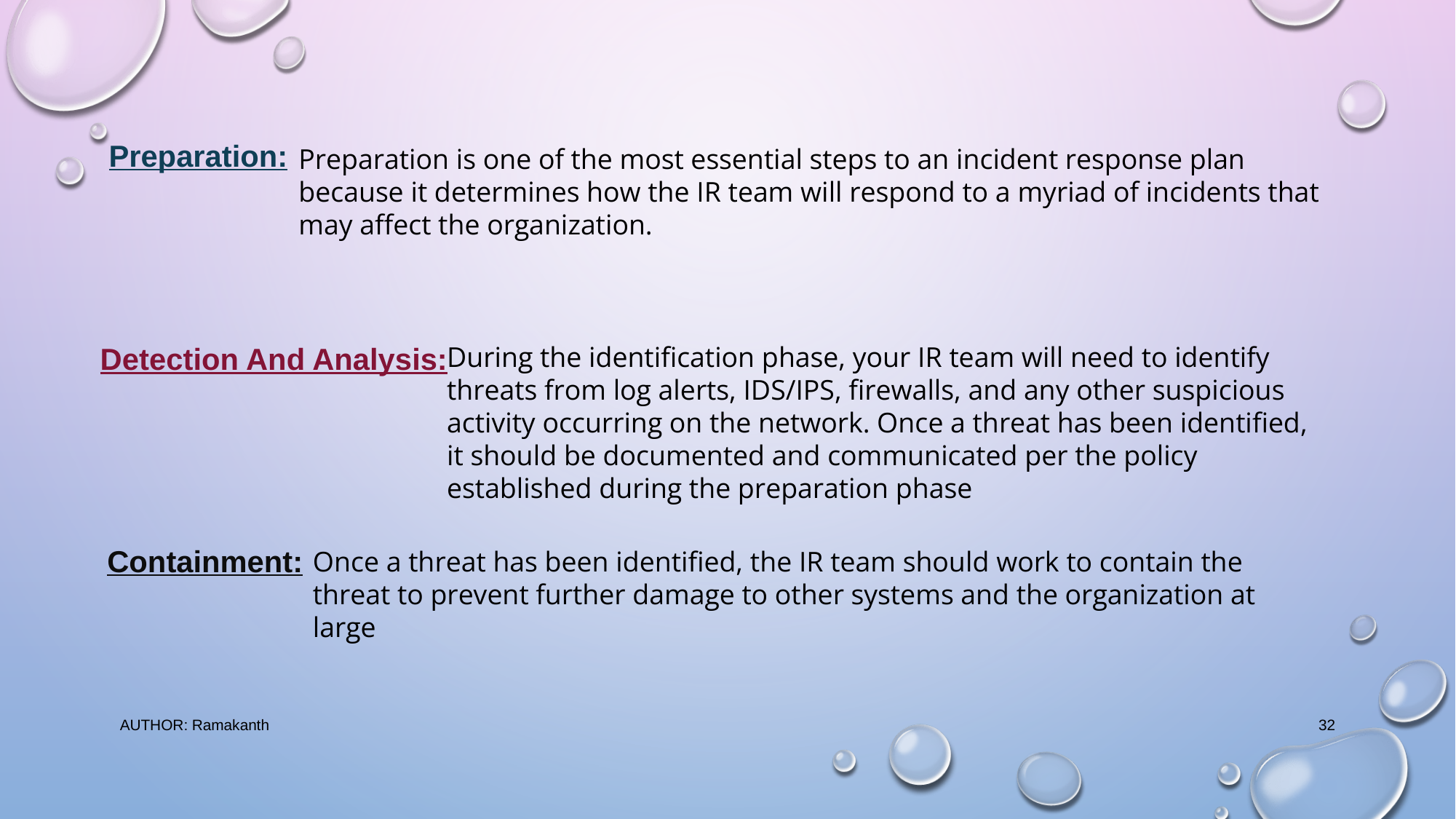

Preparation:
Preparation is one of the most essential steps to an incident response plan because it determines how the IR team will respond to a myriad of incidents that may affect the organization.
Detection And Analysis:
During the identification phase, your IR team will need to identify threats from log alerts, IDS/IPS, firewalls, and any other suspicious activity occurring on the network. Once a threat has been identified, it should be documented and communicated per the policy established during the preparation phase
Containment:
Once a threat has been identified, the IR team should work to contain the threat to prevent further damage to other systems and the organization at large
AUTHOR: Ramakanth
32